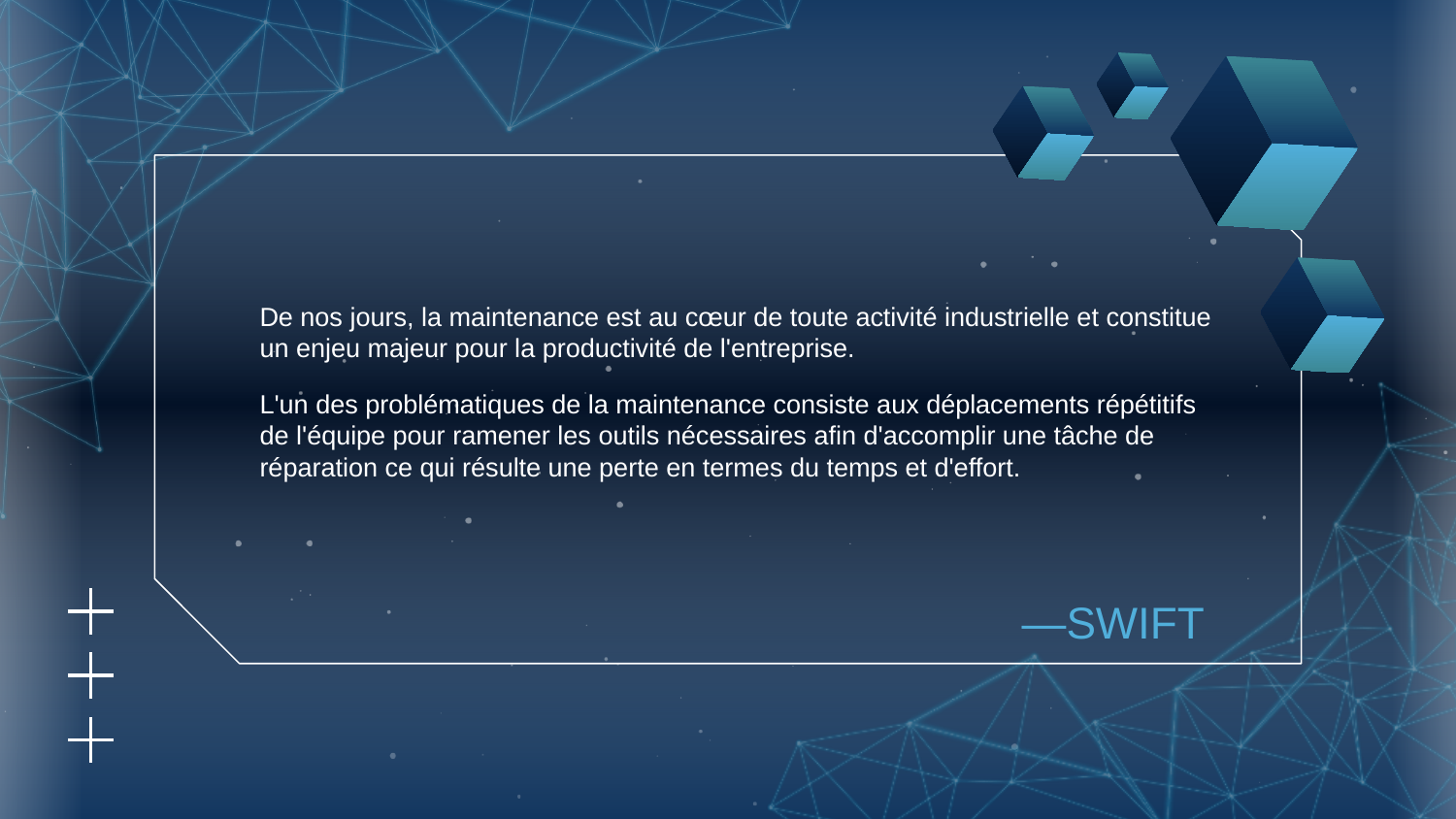

De nos jours, la maintenance est au cœur de toute activité industrielle et constitue un enjeu majeur pour la productivité de l'entreprise.
L'un des problématiques de la maintenance consiste aux déplacements répétitifs de l'équipe pour ramener les outils nécessaires afin d'accomplir une tâche de réparation ce qui résulte une perte en termes du temps et d'effort.

# —SWIFT